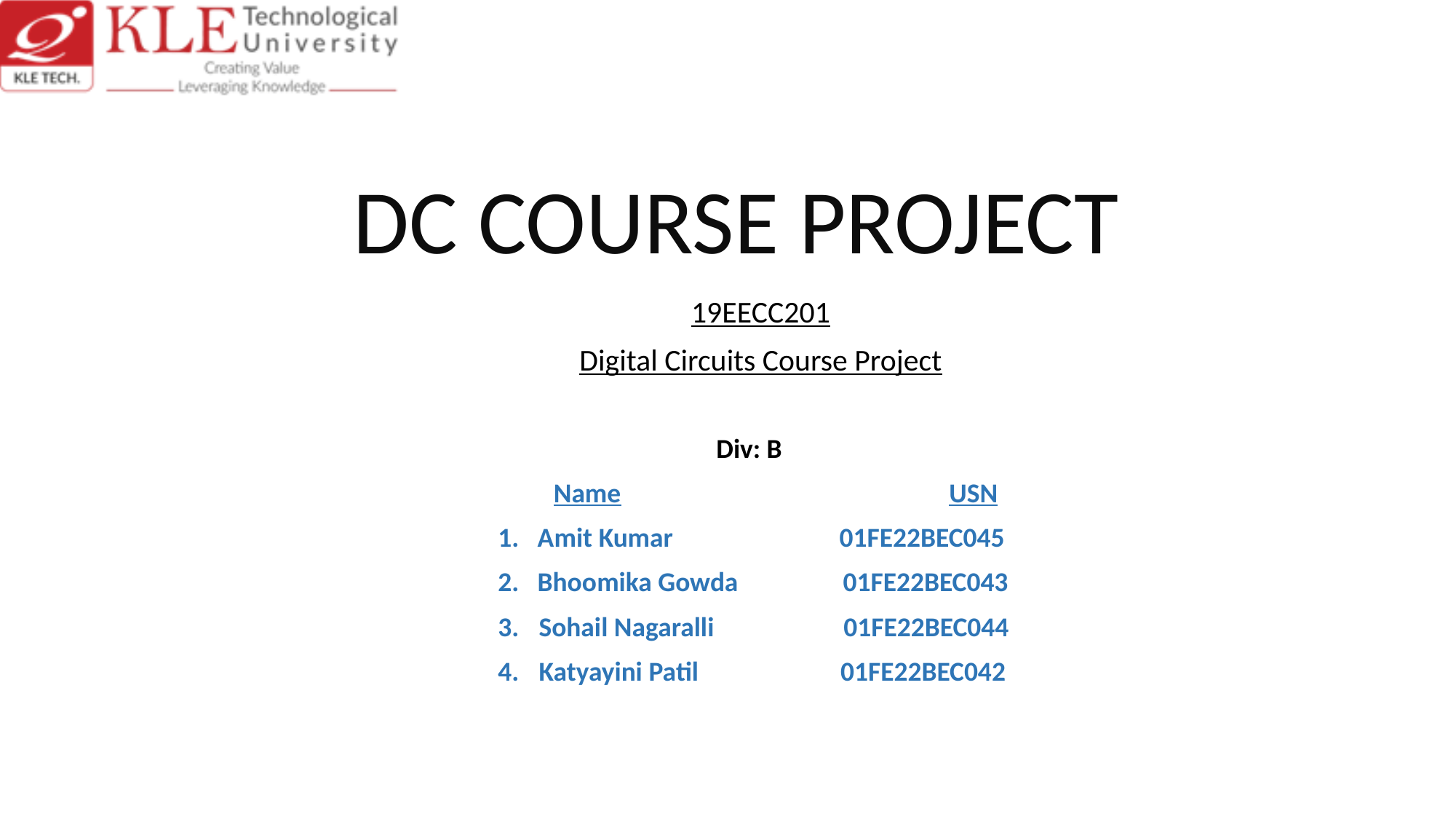

# DC COURSE PROJECT
19EECC201
Digital Circuits Course Project
		Div: B
         Name 		                    USN
1.   Amit Kumar                           01FE22BEC045
2.   Bhoomika Gowda                 01FE22BEC043
Sohail Nagaralli                     01FE22BEC044
Katyayini Patil                       01FE22BEC042